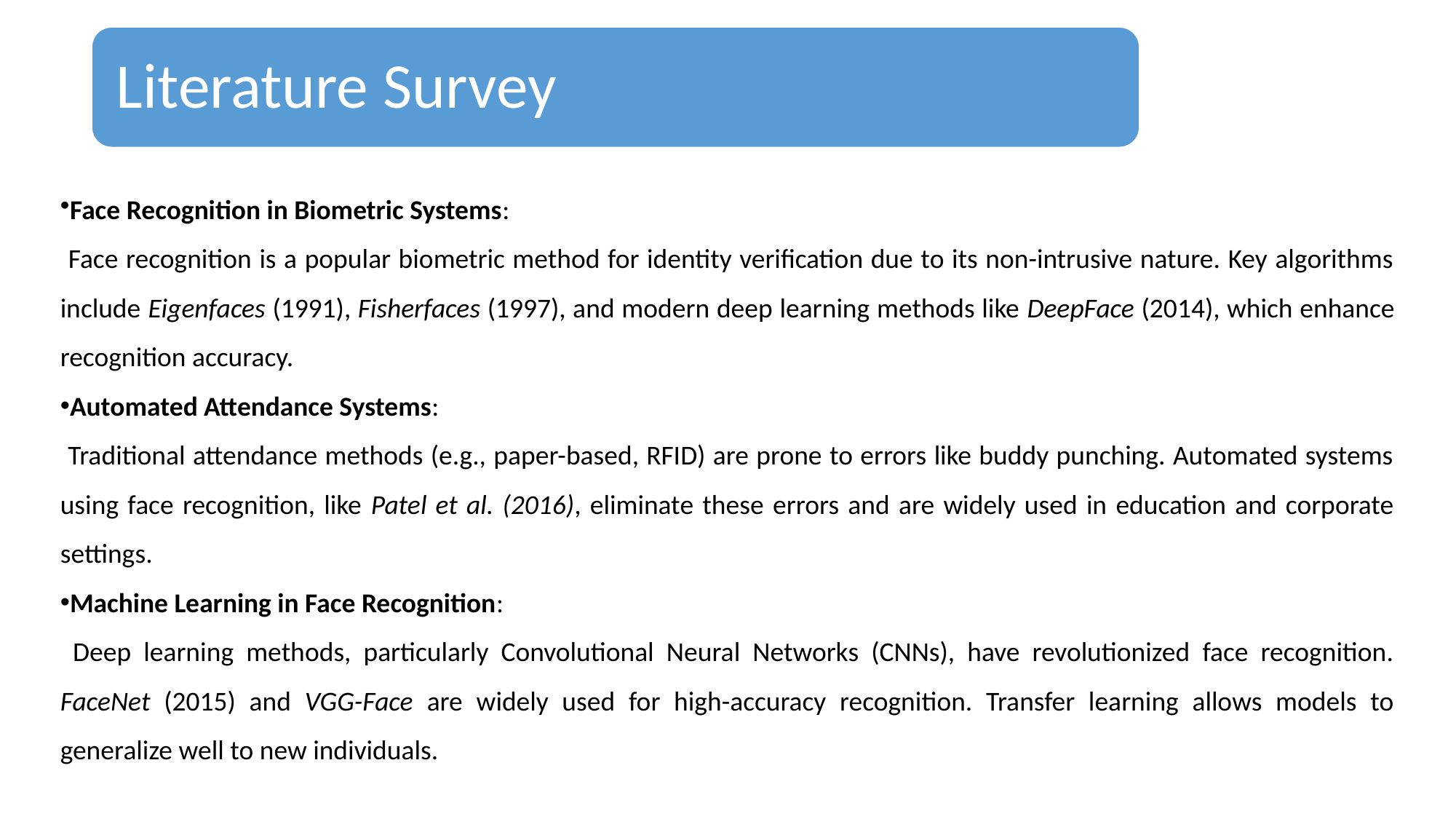

Literature Survey
Face Recognition in Biometric Systems:
 Face recognition is a popular biometric method for identity verification due to its non-intrusive nature. Key algorithms include Eigenfaces (1991), Fisherfaces (1997), and modern deep learning methods like DeepFace (2014), which enhance recognition accuracy.
Automated Attendance Systems:
 Traditional attendance methods (e.g., paper-based, RFID) are prone to errors like buddy punching. Automated systems using face recognition, like Patel et al. (2016), eliminate these errors and are widely used in education and corporate settings.
Machine Learning in Face Recognition:
 Deep learning methods, particularly Convolutional Neural Networks (CNNs), have revolutionized face recognition. FaceNet (2015) and VGG-Face are widely used for high-accuracy recognition. Transfer learning allows models to generalize well to new individuals.